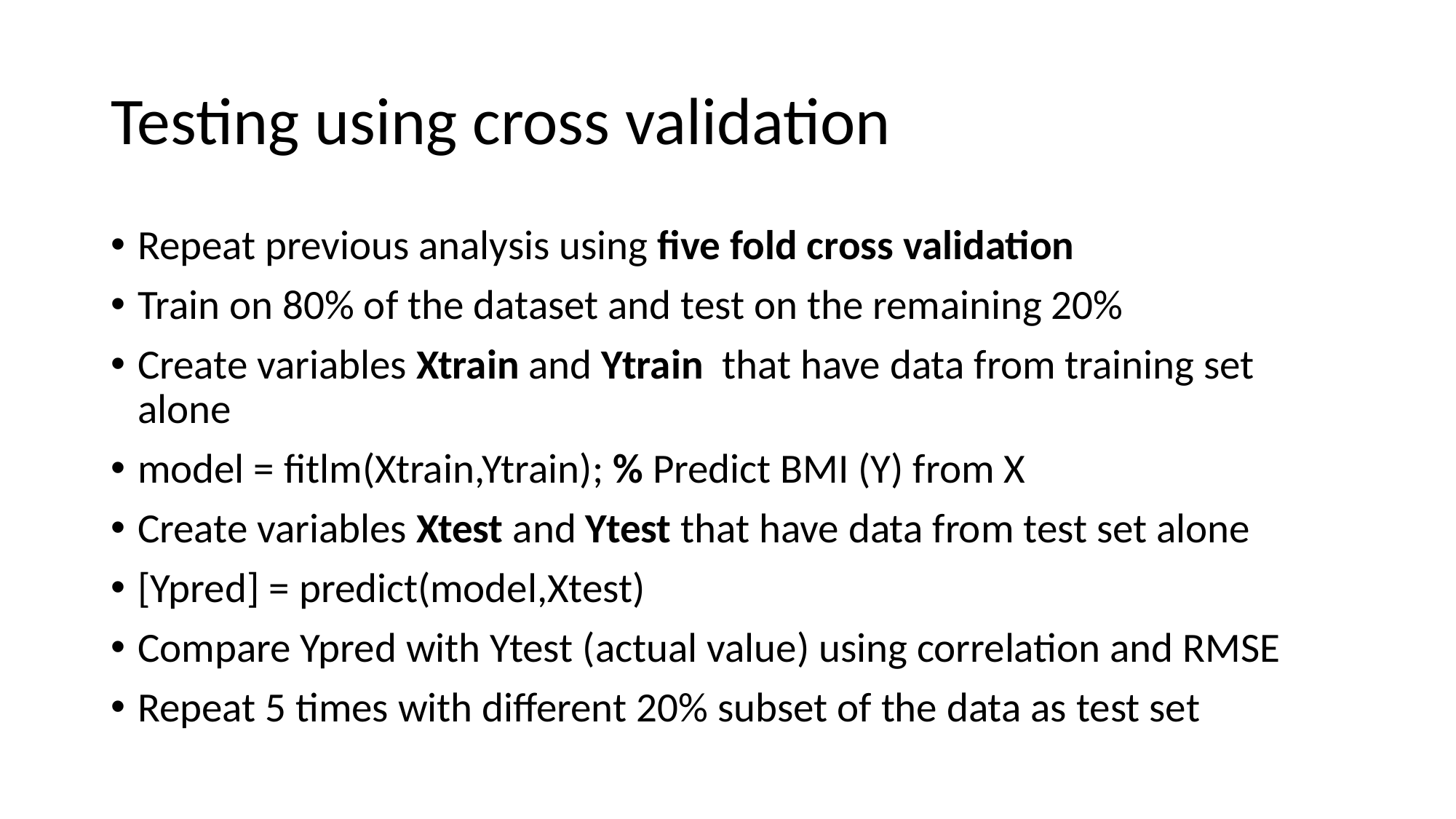

# Testing using cross validation
Repeat previous analysis using five fold cross validation
Train on 80% of the dataset and test on the remaining 20%
Create variables Xtrain and Ytrain  that have data from training set alone
model = fitlm(Xtrain,Ytrain); % Predict BMI (Y) from X
Create variables Xtest and Ytest that have data from test set alone
[Ypred] = predict(model,Xtest)
Compare Ypred with Ytest (actual value) using correlation and RMSE
Repeat 5 times with different 20% subset of the data as test set